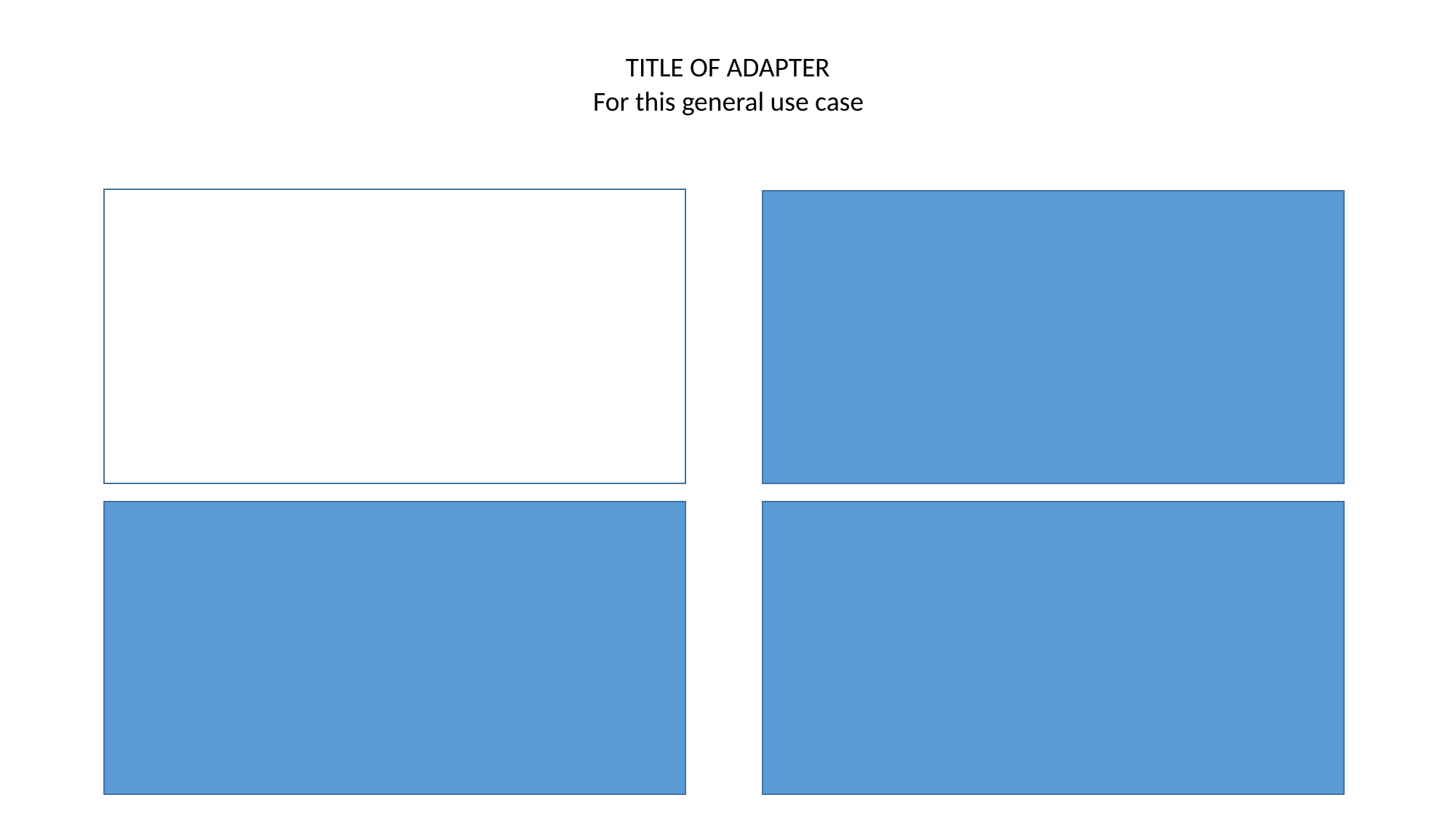

TITLE OF ADAPTER
For this general use case